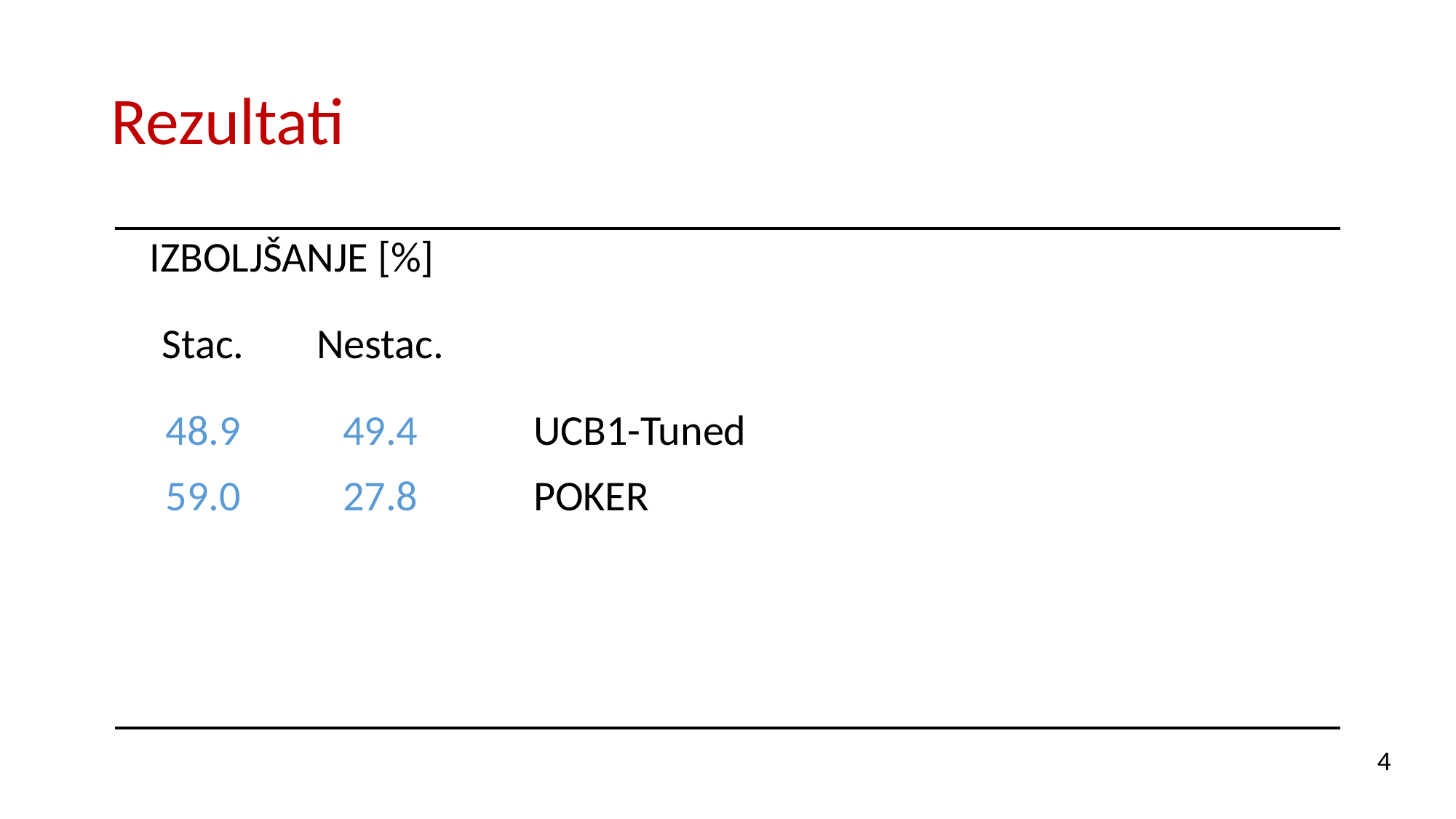

# Rezultati
| IZBOLJŠANJE [%] |  |  |
| --- | --- | --- |
| Stac. | Nestac. |  |
| 48.9 | 49.4 | UCB1-Tuned |
| 59.0 | 27.8 | POKER |
|  |  |  |
|  |  |  |
|  |  |  |
4